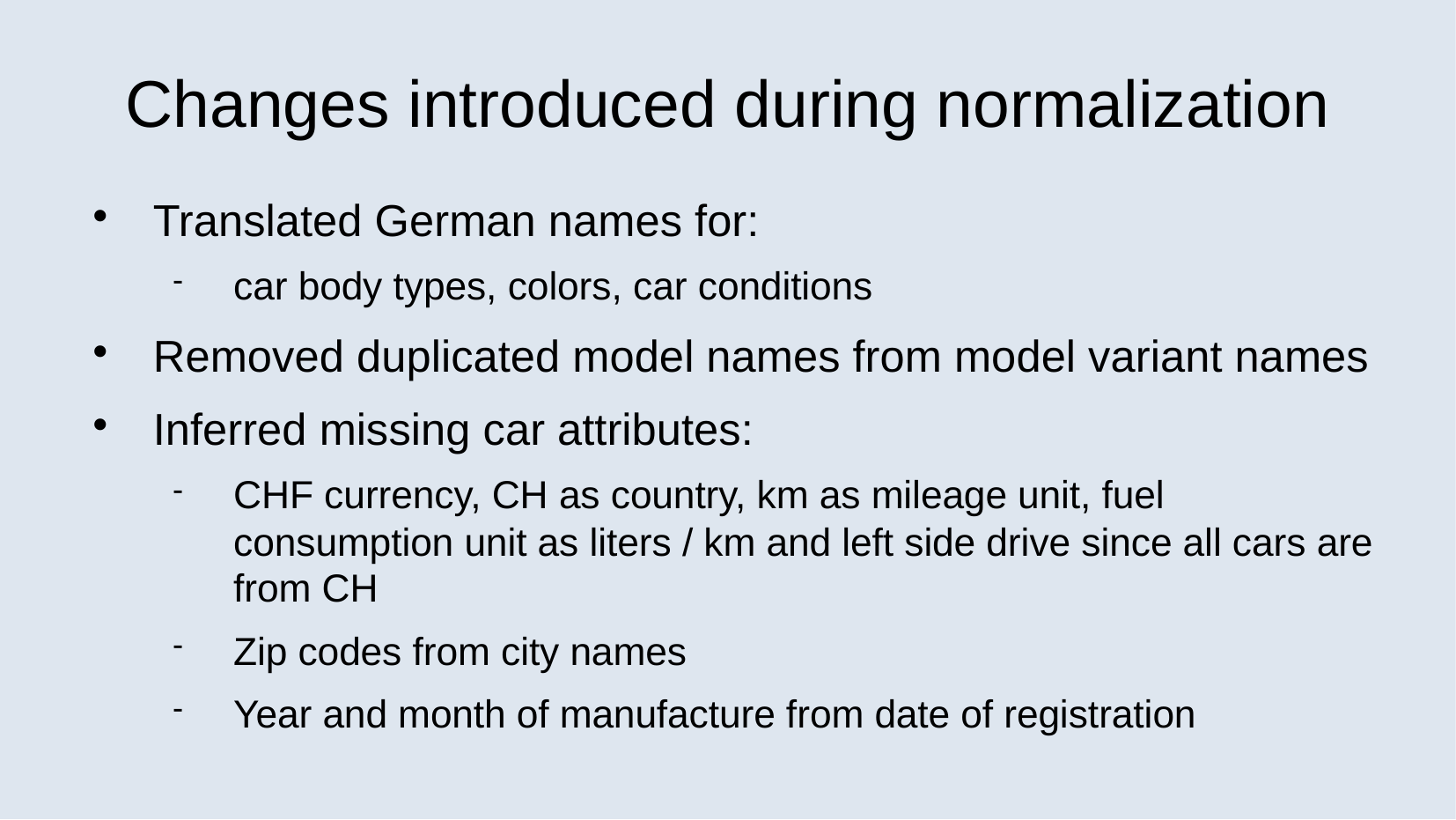

Changes introduced during normalization
Translated German names for:
car body types, colors, car conditions
Removed duplicated model names from model variant names
Inferred missing car attributes:
CHF currency, CH as country, km as mileage unit, fuel consumption unit as liters / km and left side drive since all cars are from CH
Zip codes from city names
Year and month of manufacture from date of registration